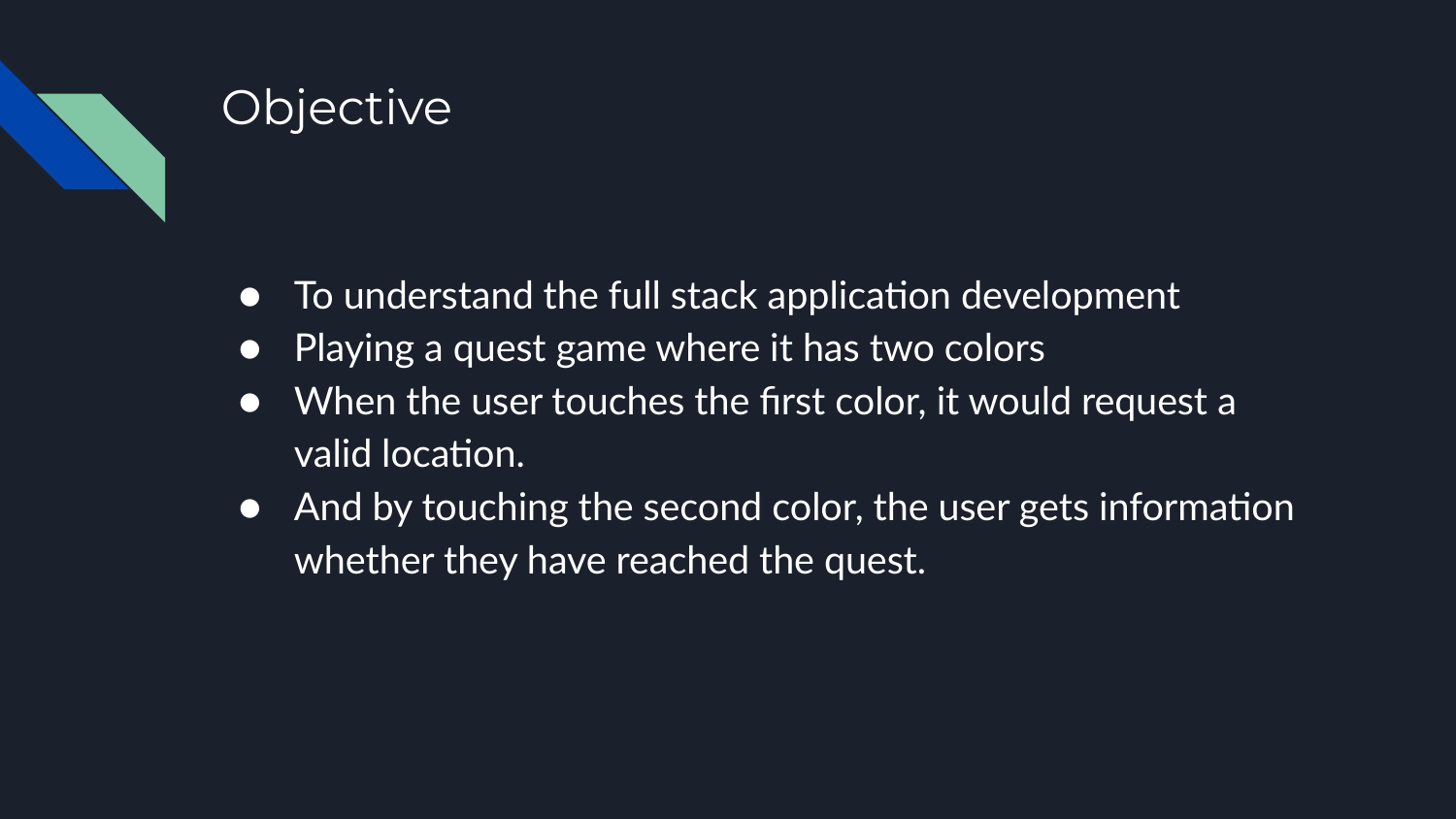

# Objective
To understand the full stack application development
Playing a quest game where it has two colors
When the user touches the first color, it would request a valid location.
And by touching the second color, the user gets information whether they have reached the quest.